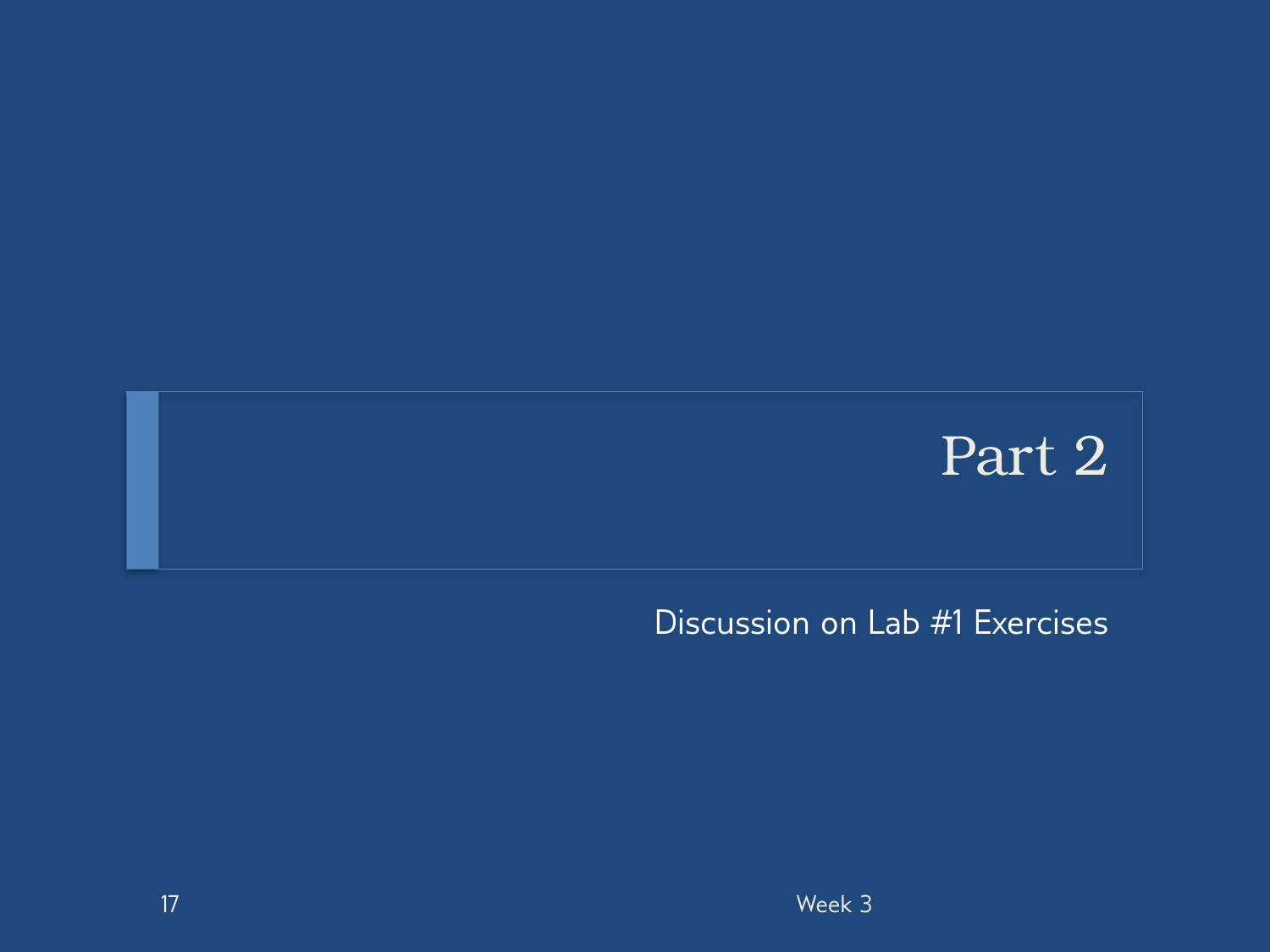

# Part 2
Discussion on Lab #1 Exercises
17
Week 3